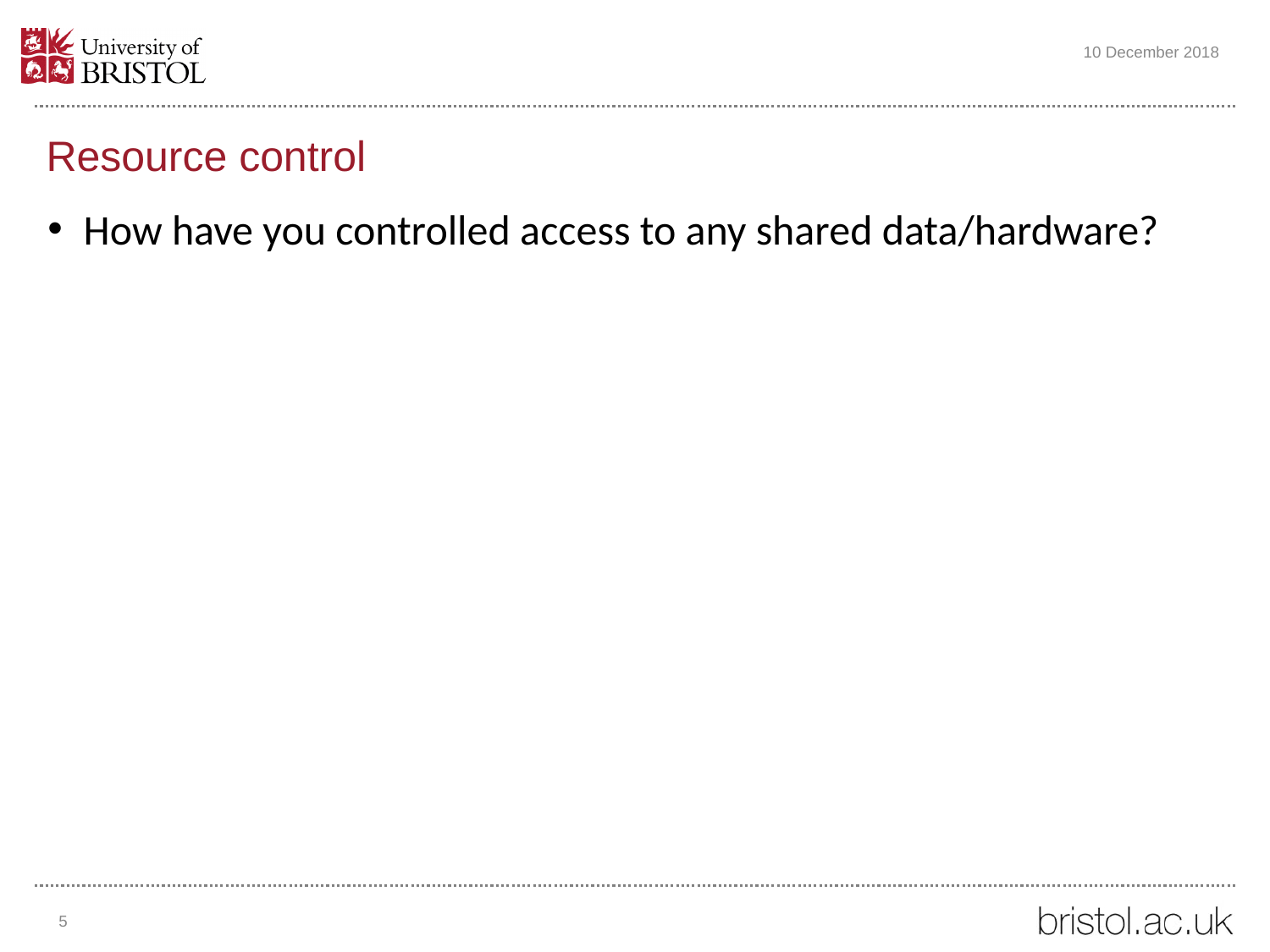

10 December 2018
# Resource control
How have you controlled access to any shared data/hardware?
5